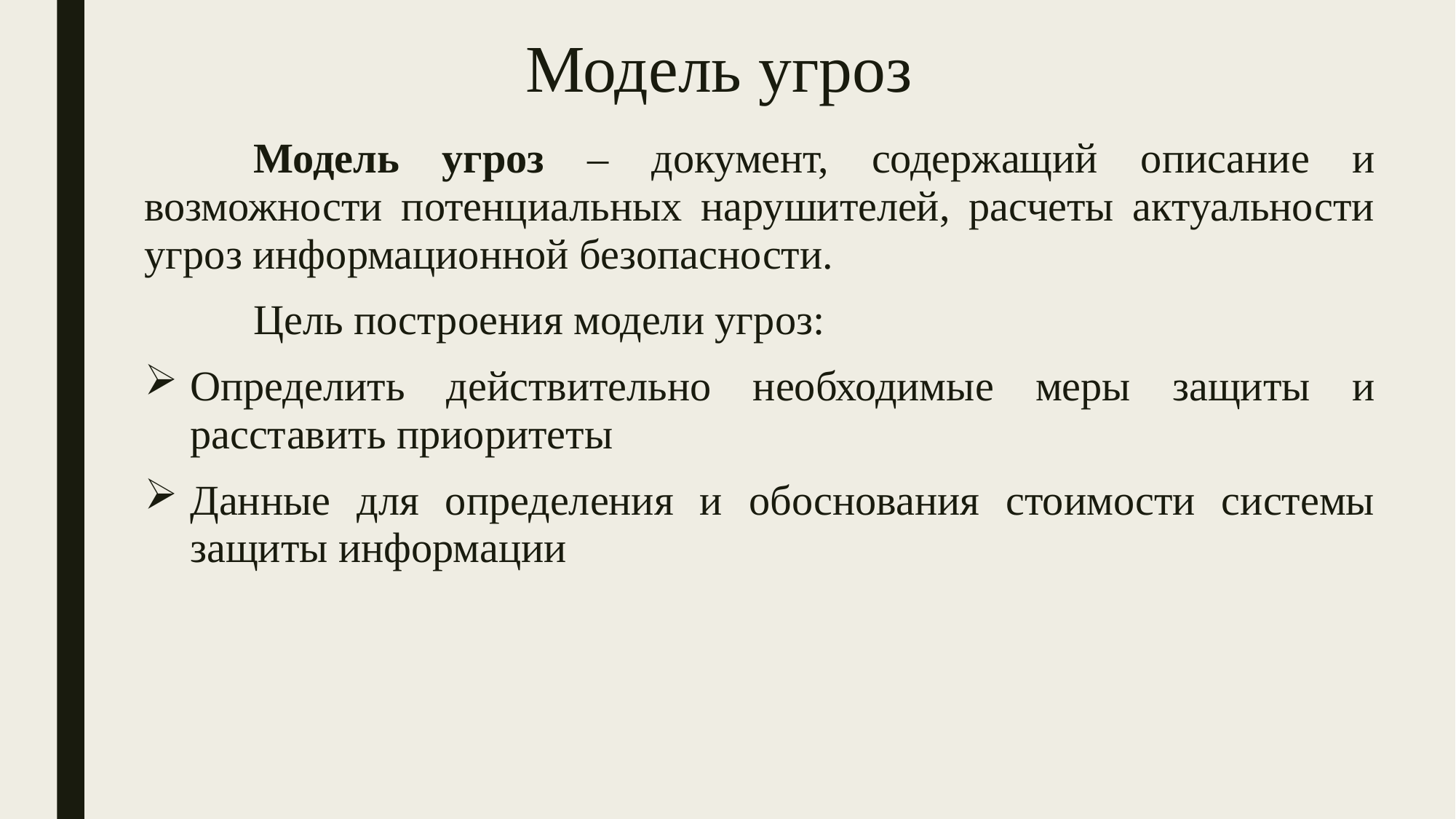

# Модель угроз
	Модель угроз – документ, содержащий описание и возможности потенциальных нарушителей, расчеты актуальности угроз информационной безопасности.
	Цель построения модели угроз:
Определить действительно необходимые меры защиты и расставить приоритеты
Данные для определения и обоснования стоимости системы защиты информации